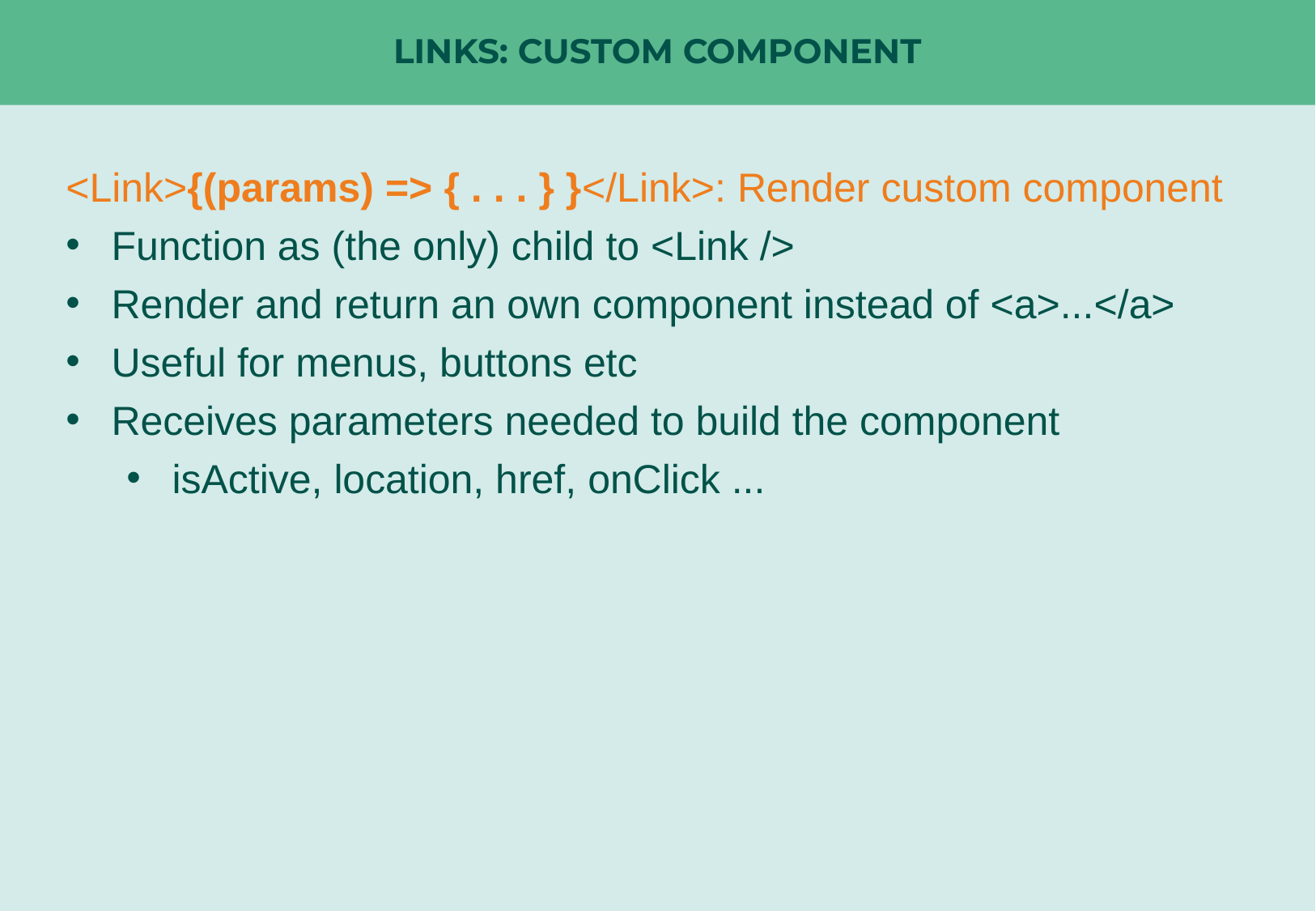

# Links: Custom component
<Link>{(params) => { . . . } }</Link>: Render custom component
Function as (the only) child to <Link />
Render and return an own component instead of <a>...</a>
Useful for menus, buttons etc
Receives parameters needed to build the component
isActive, location, href, onClick ...